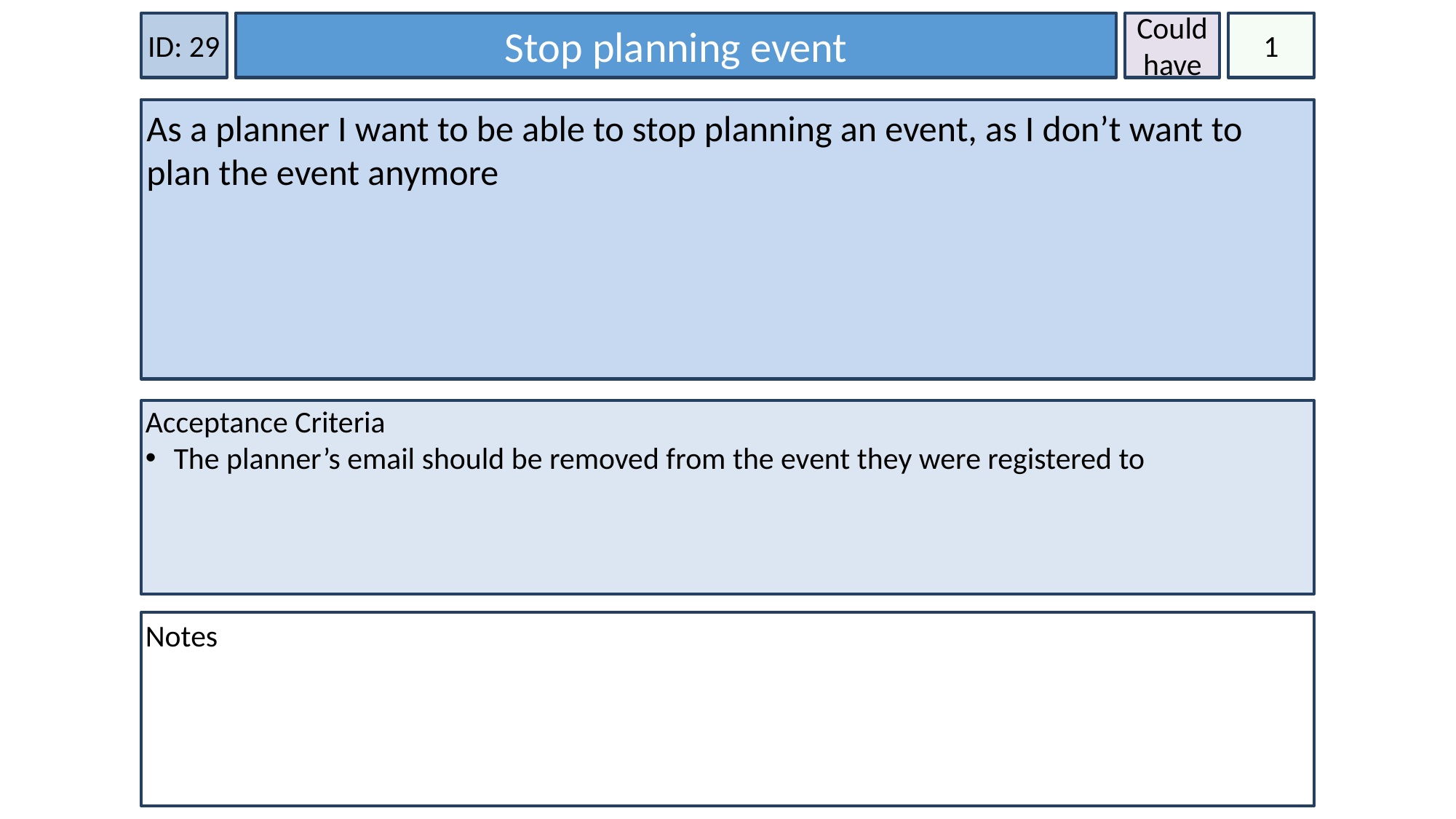

ID: 29

Could have

1
Stop planning event

As a planner I want to be able to stop planning an event, as I don’t want to plan the event anymore
Acceptance Criteria
 The planner’s email should be removed from the event they were registered to

Notes